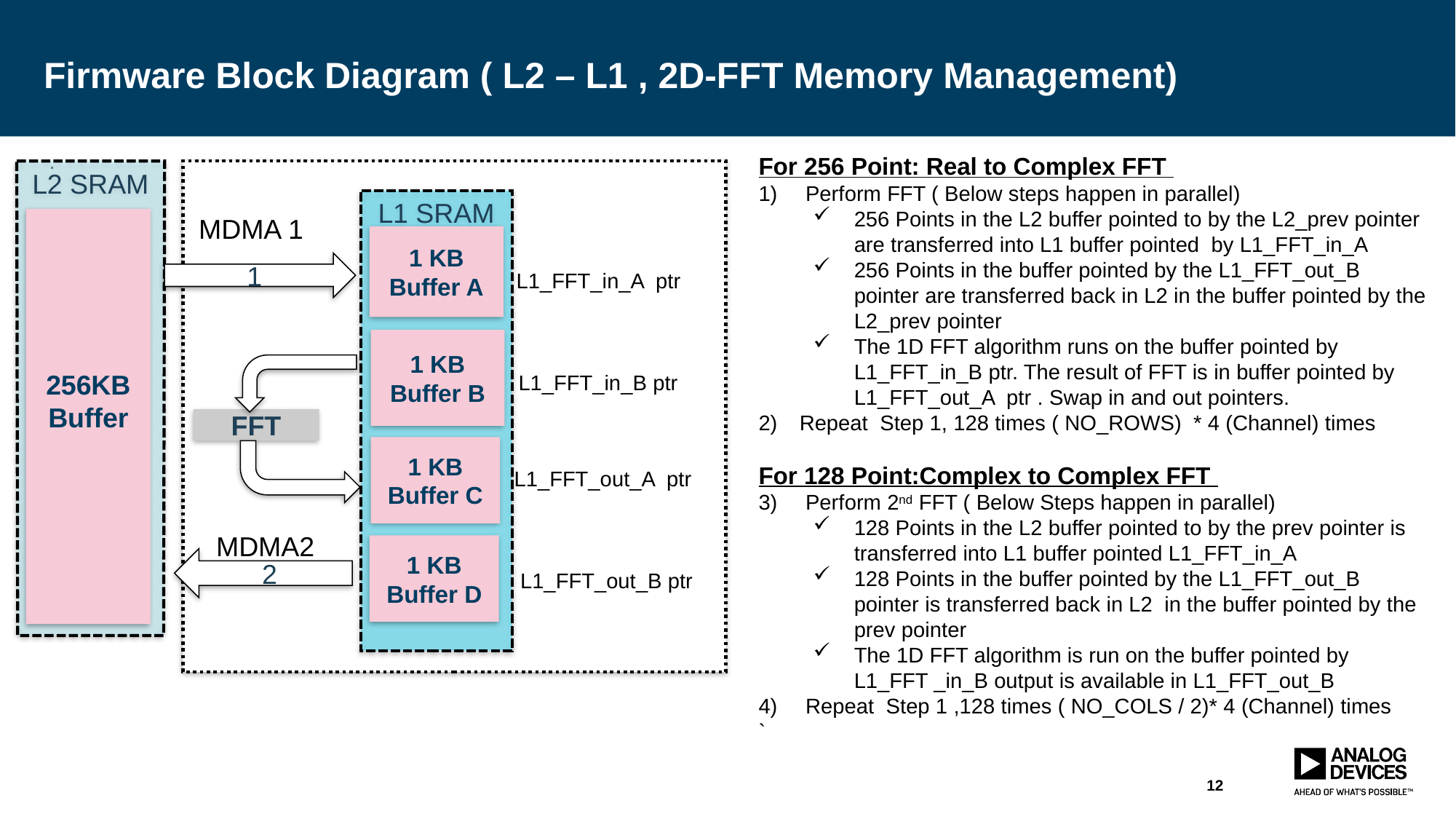

# Firmware Block Diagram ( L2 – L1 , 2D-FFT Memory Management)
.
For 256 Point: Real to Complex FFT
 Perform FFT ( Below steps happen in parallel)
256 Points in the L2 buffer pointed to by the L2_prev pointer are transferred into L1 buffer pointed  by L1_FFT_in_A
256 Points in the buffer pointed by the L1_FFT_out_B pointer are transferred back in L2 in the buffer pointed by the L2_prev pointer
The 1D FFT algorithm runs on the buffer pointed by L1_FFT_in_B ptr. The result of FFT is in buffer pointed by L1_FFT_out_A  ptr . Swap in and out pointers.
Repeat  Step 1, 128 times ( NO_ROWS)  * 4 (Channel) times

For 128 Point:Complex to Complex FFT
 Perform 2nd FFT ( Below Steps happen in parallel)
128 Points in the L2 buffer pointed to by the prev pointer is transferred into L1 buffer pointed L1_FFT_in_A
128 Points in the buffer pointed by the L1_FFT_out_B  pointer is transferred back in L2  in the buffer pointed by the prev pointer
The 1D FFT algorithm is run on the buffer pointed by L1_FFT _in_B output is available in L1_FFT_out_B
 Repeat  Step 1 ,128 times ( NO_COLS / 2)* 4 (Channel) times
`
L2 SRAM
buff_L1_fft
L1 SRAM
MDMA 1
256KB
Buffer

1 KB
Buffer A
1
 L1_FFT_in_A  ptr
1 KB
Buffer B
FFT
1 KB
Buffer C
MDMA2
2
L1_FFT_out_B ptr
1 KB
Buffer D

 L1_FFT_in_B ptr
 L2_prev ptr

 L1_FFT_out_A  ptr
12